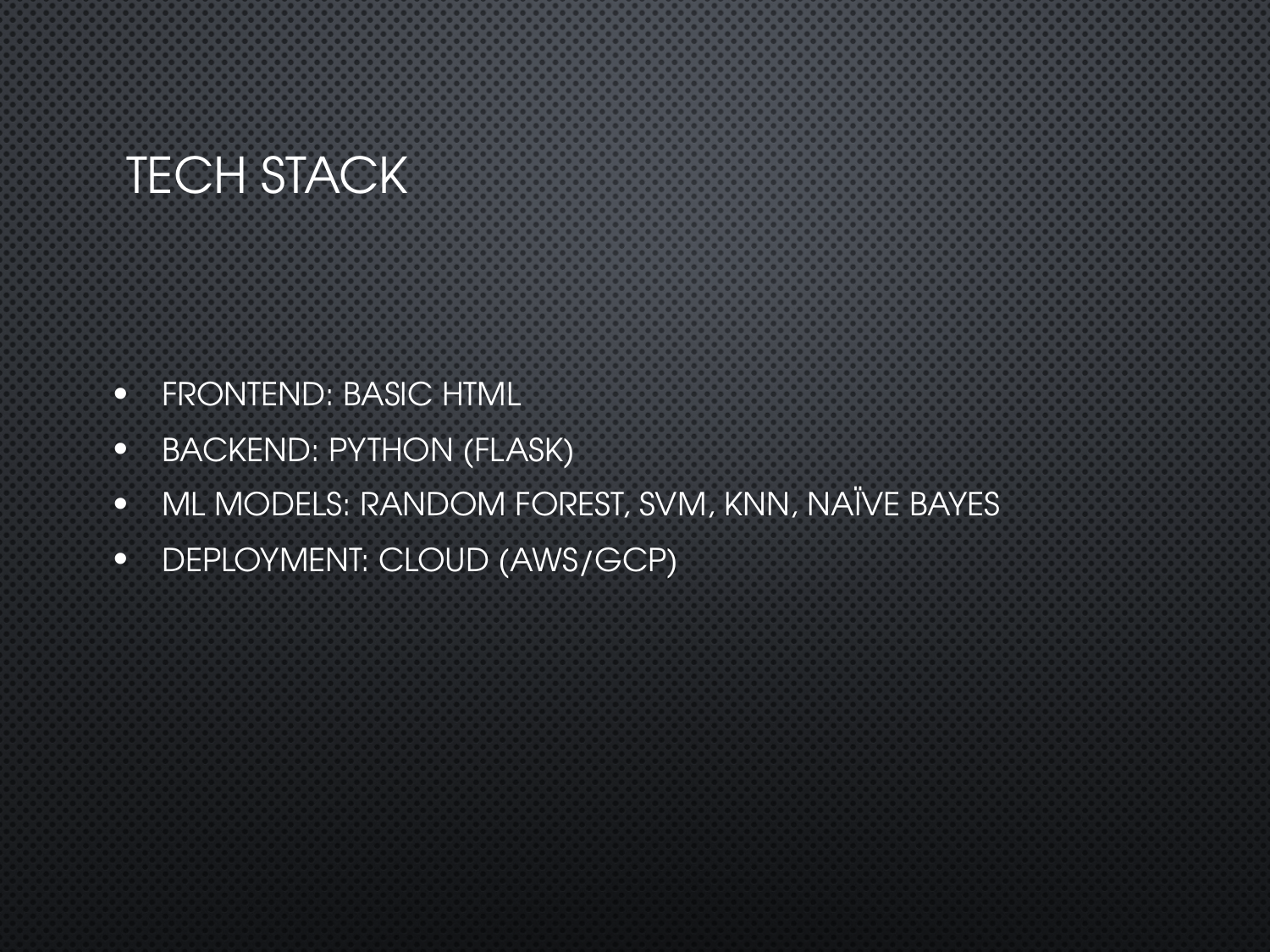

# Tech Stack
 Frontend: BASIC HTML
 Backend: Python (Flask)
 ML Models: Random Forest, SVM, KNN, NAÏVE BAYES
 Deployment: Cloud (AWS/GCP)